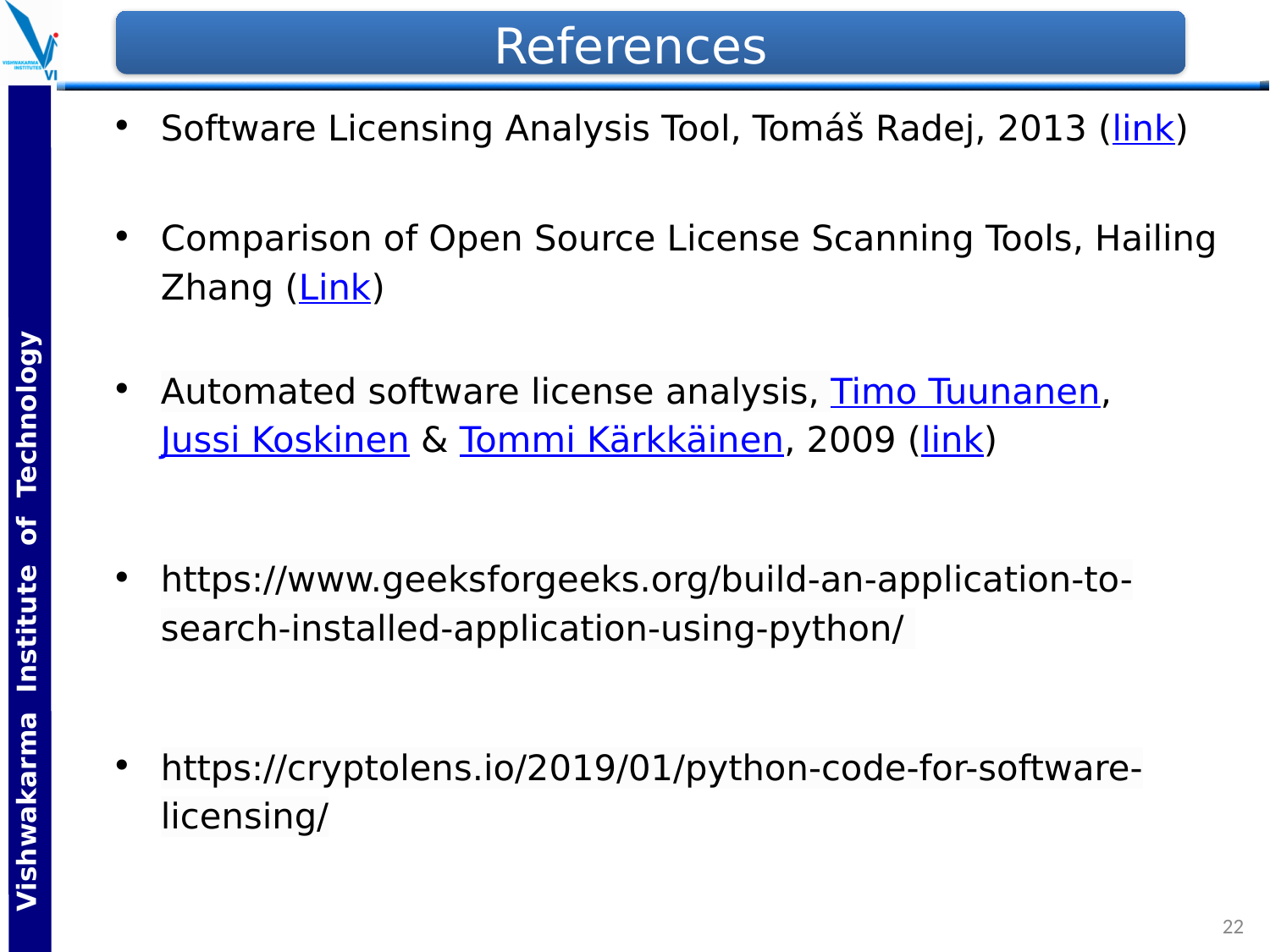

# References
Software Licensing Analysis Tool, Tomáš Radej, 2013 (link)

Comparison of Open Source License Scanning Tools, Hailing Zhang (Link)

Automated software license analysis, Timo Tuunanen, Jussi Koskinen & Tommi Kärkkäinen, 2009 (link)

https://www.geeksforgeeks.org/build-an-application-to-search-installed-application-using-python/

https://cryptolens.io/2019/01/python-code-for-software-licensing/

22